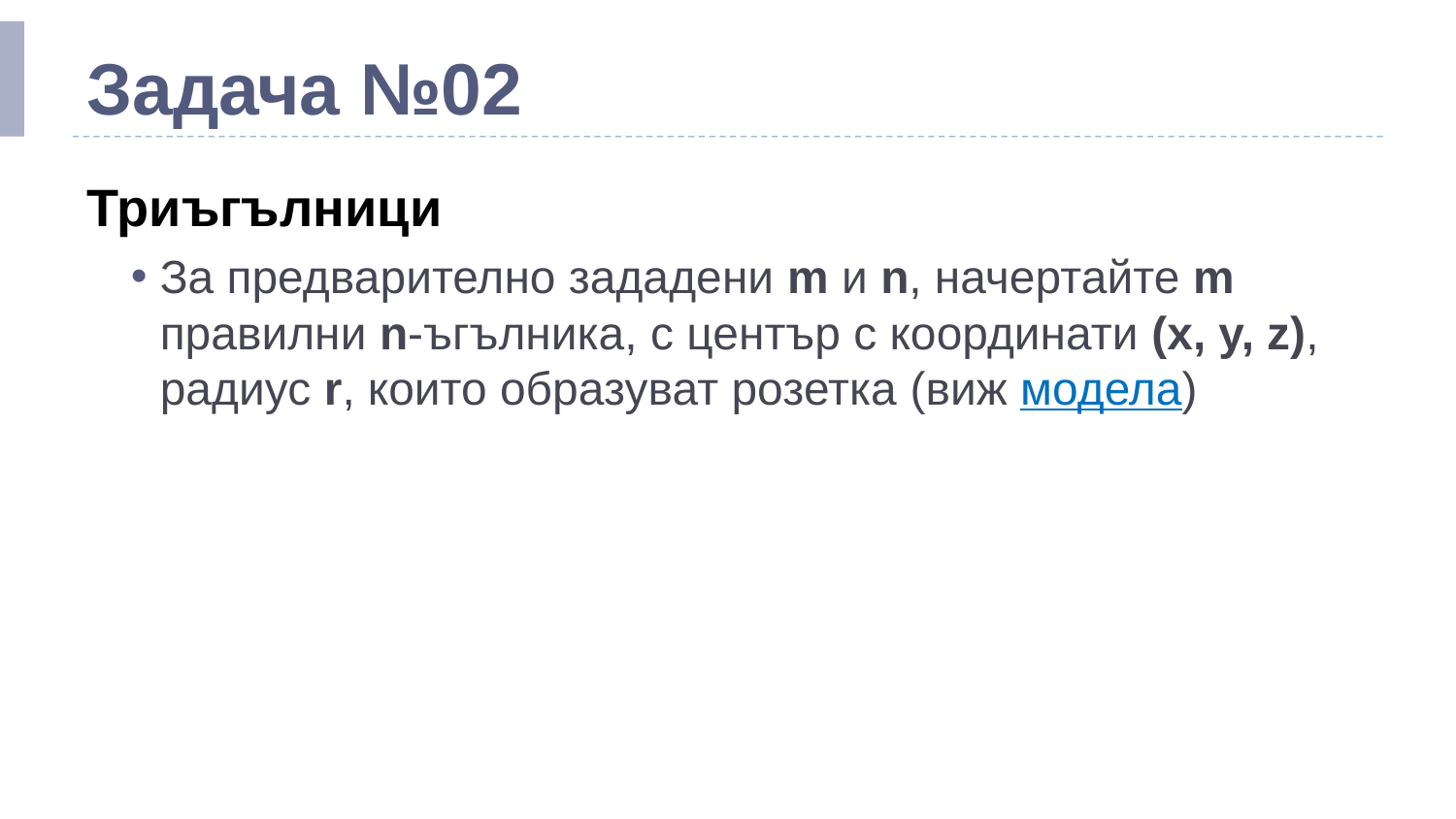

# Задача №02
Триъгълници
За предварително зададени m и n, начертайте m правилни n-ъгълника, с център с координати (x, y, z), радиус r, които образуват розетка (виж модела)